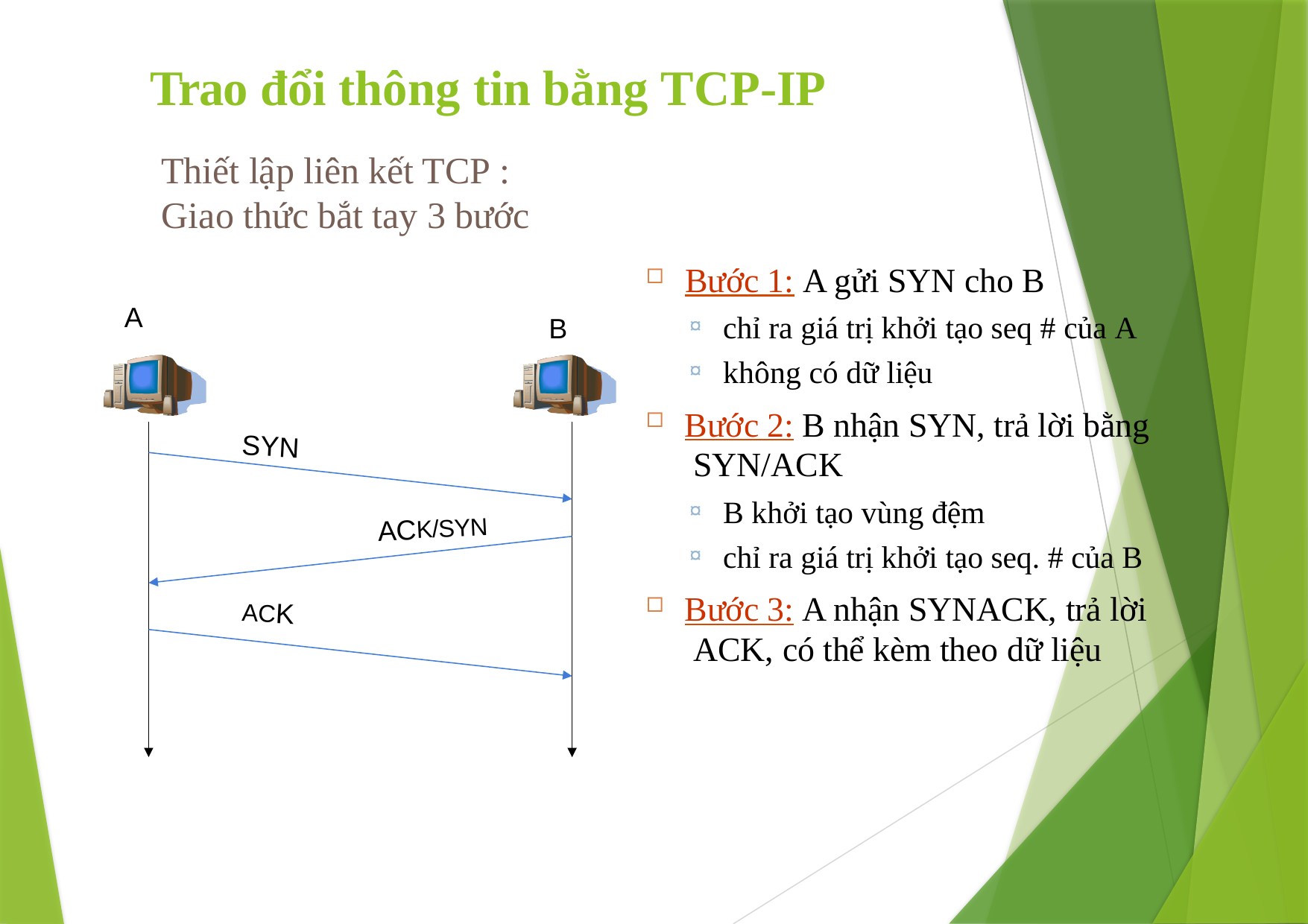

# Trao đổi thông tin bằng TCP-IP
Thiết lập liên kết TCP :
Giao thức bắt tay 3 bước
Bước 1: A gửi SYN cho B
chỉ ra giá trị khởi tạo seq # của A
không có dữ liệu
Bước 2: B nhận SYN, trả lời bằng  SYN/ACK
B khởi tạo vùng đệm
chỉ ra giá trị khởi tạo seq. # của B
Bước 3: A nhận SYNACK, trả lời  ACK, có thể kèm theo dữ liệu
A
B

SYN
ACK/SYN
ACK